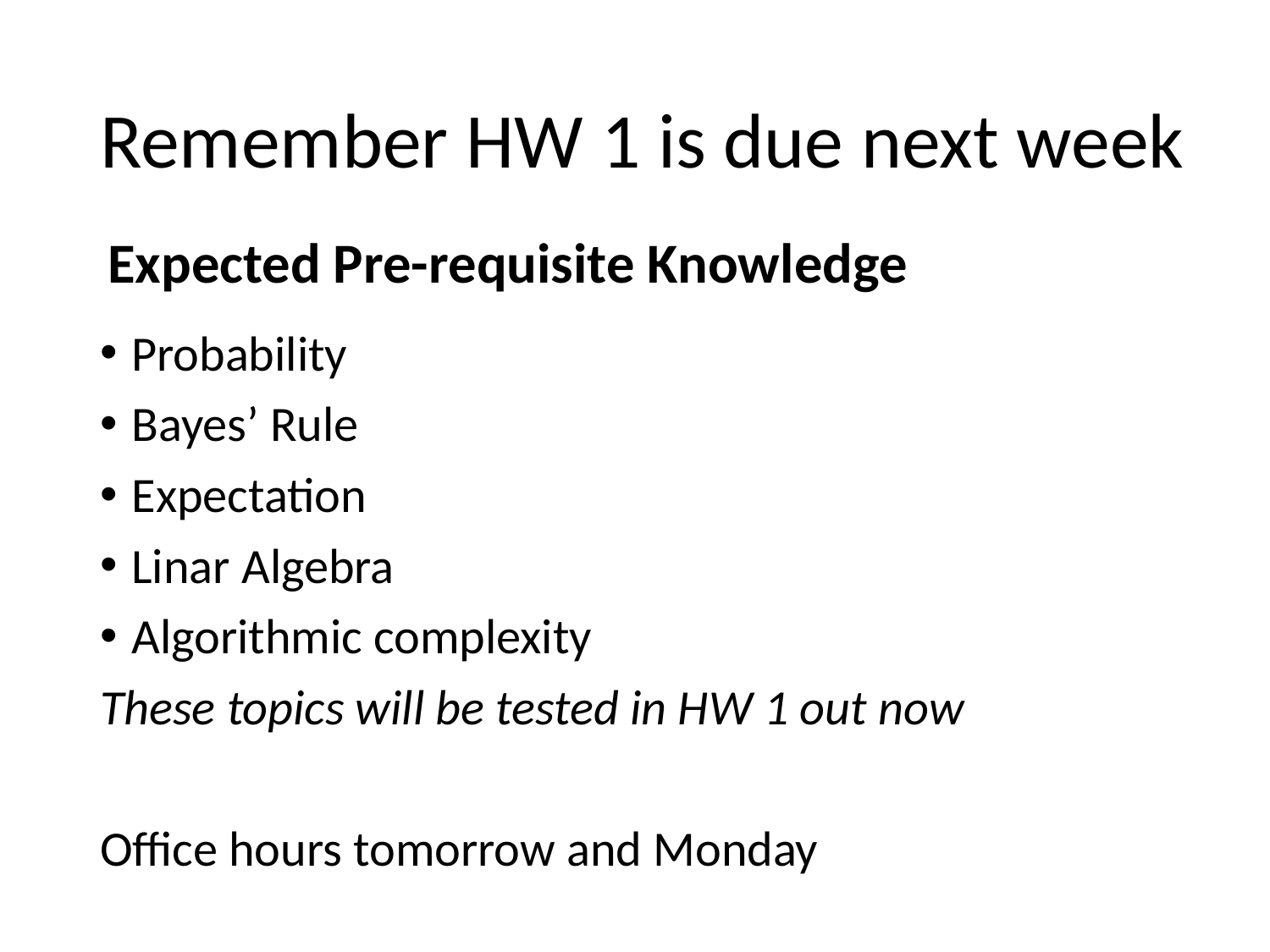

# Remember HW 1 is due next week
Expected Pre-requisite Knowledge
Probability
Bayes’ Rule
Expectation
Linar Algebra
Algorithmic complexity
These topics will be tested in HW 1 out now

Office hours tomorrow and Monday